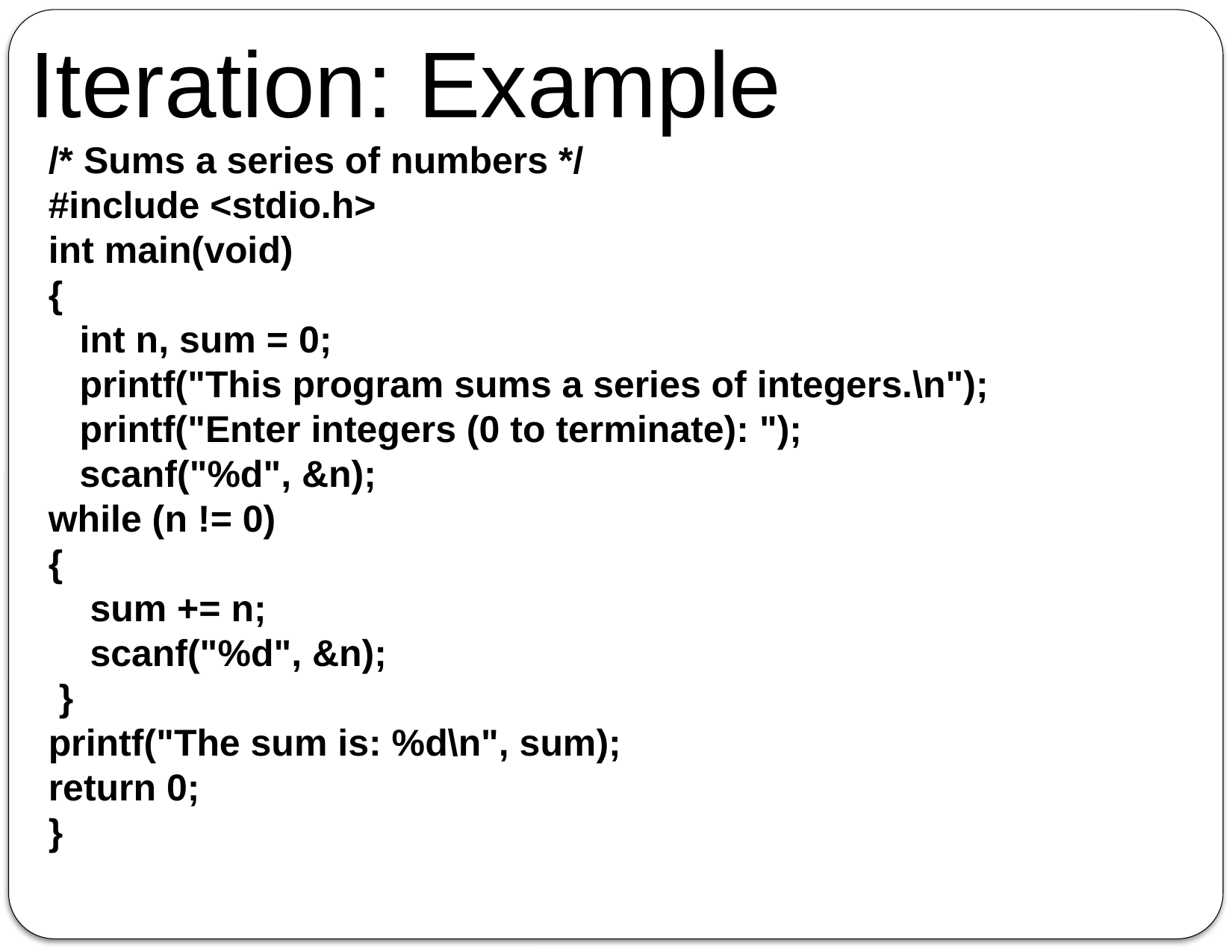

Iteration: Example
/* Sums a series of numbers */
#include <stdio.h>
int main(void)
{
   int n, sum = 0;
   printf("This program sums a series of integers.\n");
   printf("Enter integers (0 to terminate): ");
   scanf("%d", &n);
while (n != 0)
{
    sum += n;
    scanf("%d", &n);
 }
printf("The sum is: %d\n", sum);
return 0;
}